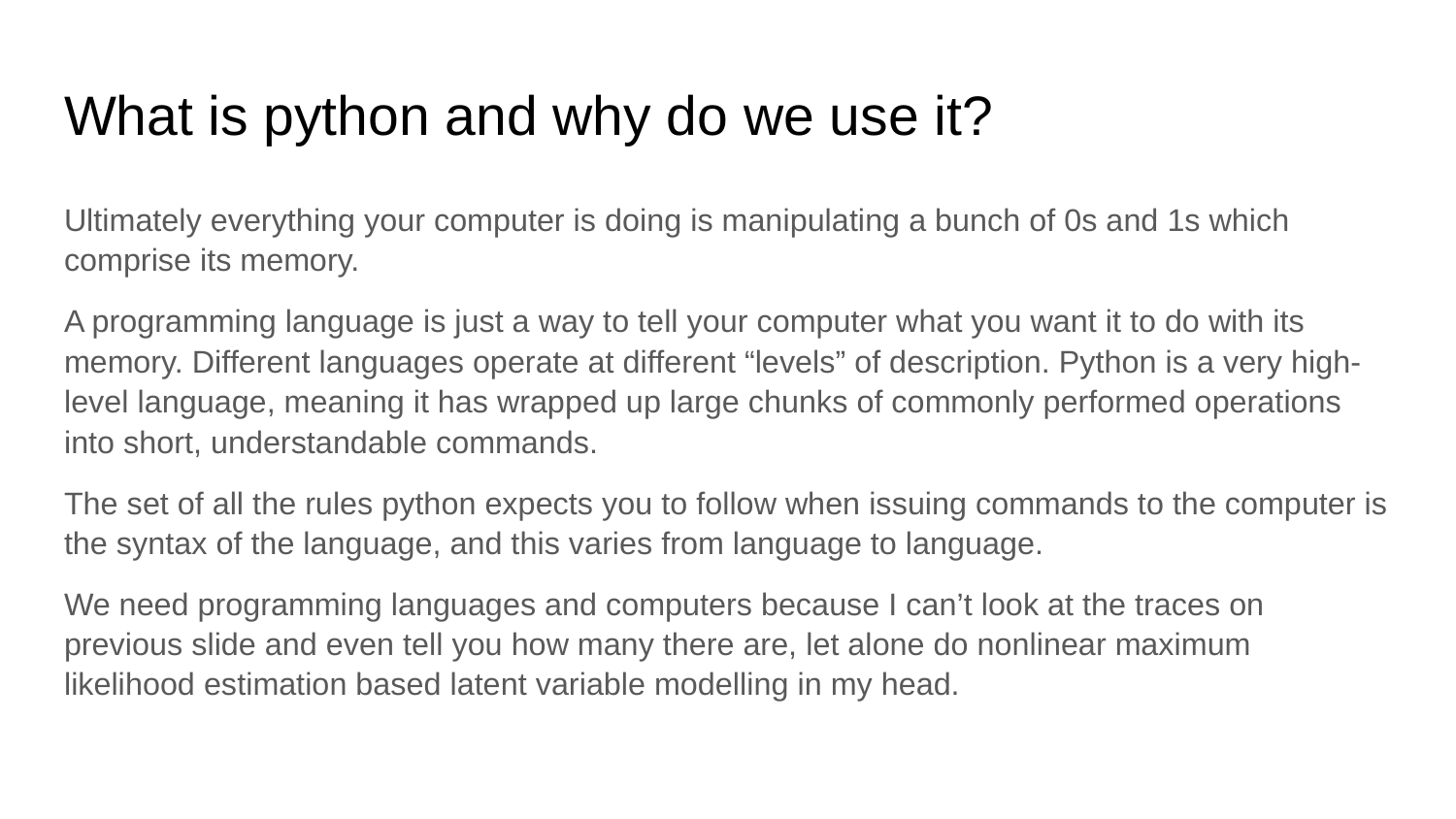

# What is python and why do we use it?
Ultimately everything your computer is doing is manipulating a bunch of 0s and 1s which comprise its memory.
A programming language is just a way to tell your computer what you want it to do with its memory. Different languages operate at different “levels” of description. Python is a very high-level language, meaning it has wrapped up large chunks of commonly performed operations into short, understandable commands.
The set of all the rules python expects you to follow when issuing commands to the computer is the syntax of the language, and this varies from language to language.
We need programming languages and computers because I can’t look at the traces on previous slide and even tell you how many there are, let alone do nonlinear maximum likelihood estimation based latent variable modelling in my head.